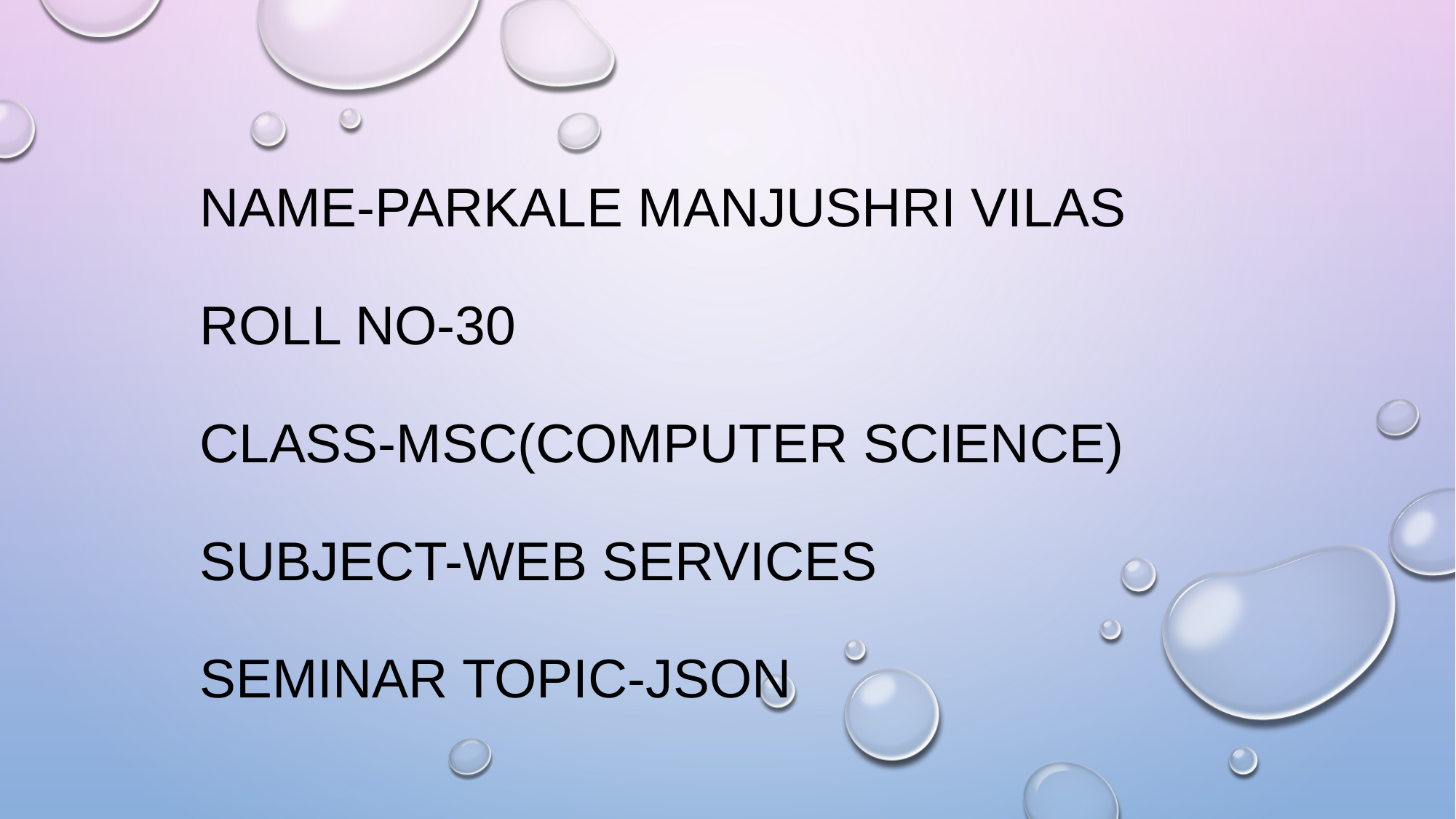

# Name-Parkale Manjushri Vilas Roll No-30 Class-MSC(computer science) Subject-Web services Seminar topic-json